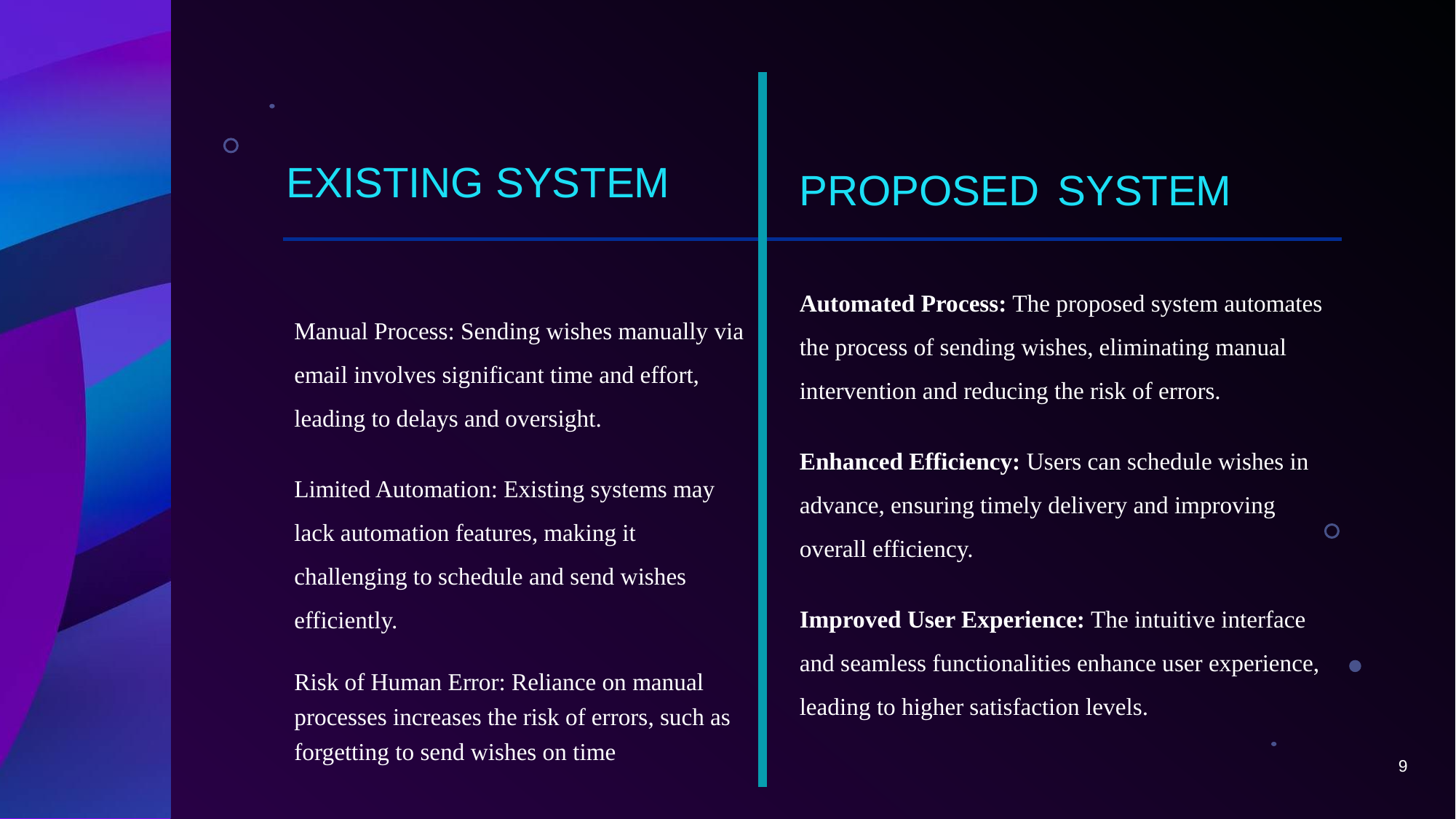

# EXISTING SYSTEM
PROPOSED  SYSTEM
Automated Process: The proposed system automates the process of sending wishes, eliminating manual intervention and reducing the risk of errors.
Enhanced Efficiency: Users can schedule wishes in advance, ensuring timely delivery and improving overall efficiency.
Improved User Experience: The intuitive interface and seamless functionalities enhance user experience, leading to higher satisfaction levels.
Manual Process: Sending wishes manually via email involves significant time and effort, leading to delays and oversight.
Limited Automation: Existing systems may lack automation features, making it challenging to schedule and send wishes efficiently.
Risk of Human Error: Reliance on manual processes increases the risk of errors, such as forgetting to send wishes on time
9